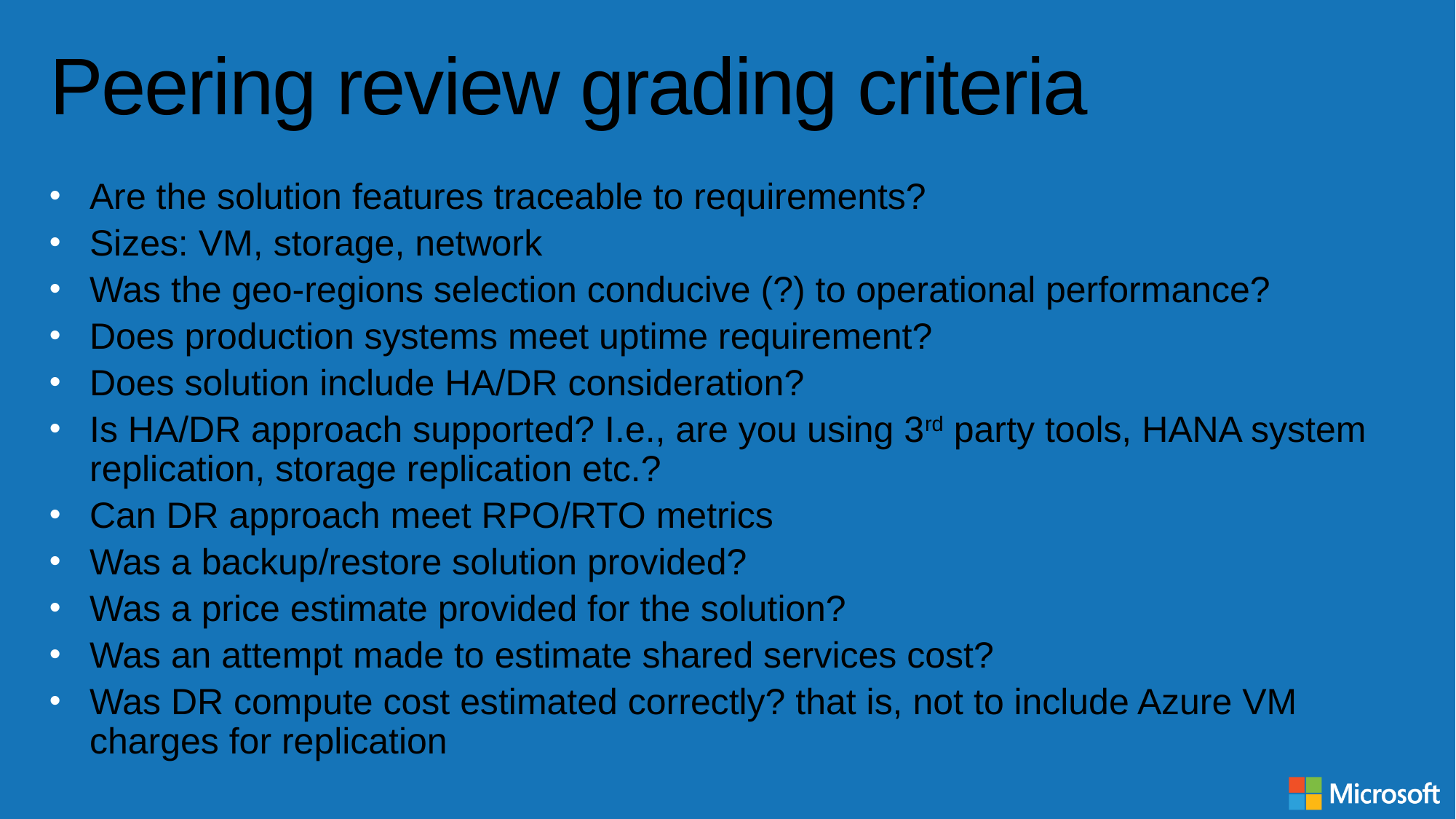

# Peering review grading criteria
Are the solution features traceable to requirements?
Sizes: VM, storage, network
Was the geo-regions selection conducive (?) to operational performance?
Does production systems meet uptime requirement?
Does solution include HA/DR consideration?
Is HA/DR approach supported? I.e., are you using 3rd party tools, HANA system replication, storage replication etc.?
Can DR approach meet RPO/RTO metrics
Was a backup/restore solution provided?
Was a price estimate provided for the solution?
Was an attempt made to estimate shared services cost?
Was DR compute cost estimated correctly? that is, not to include Azure VM charges for replication